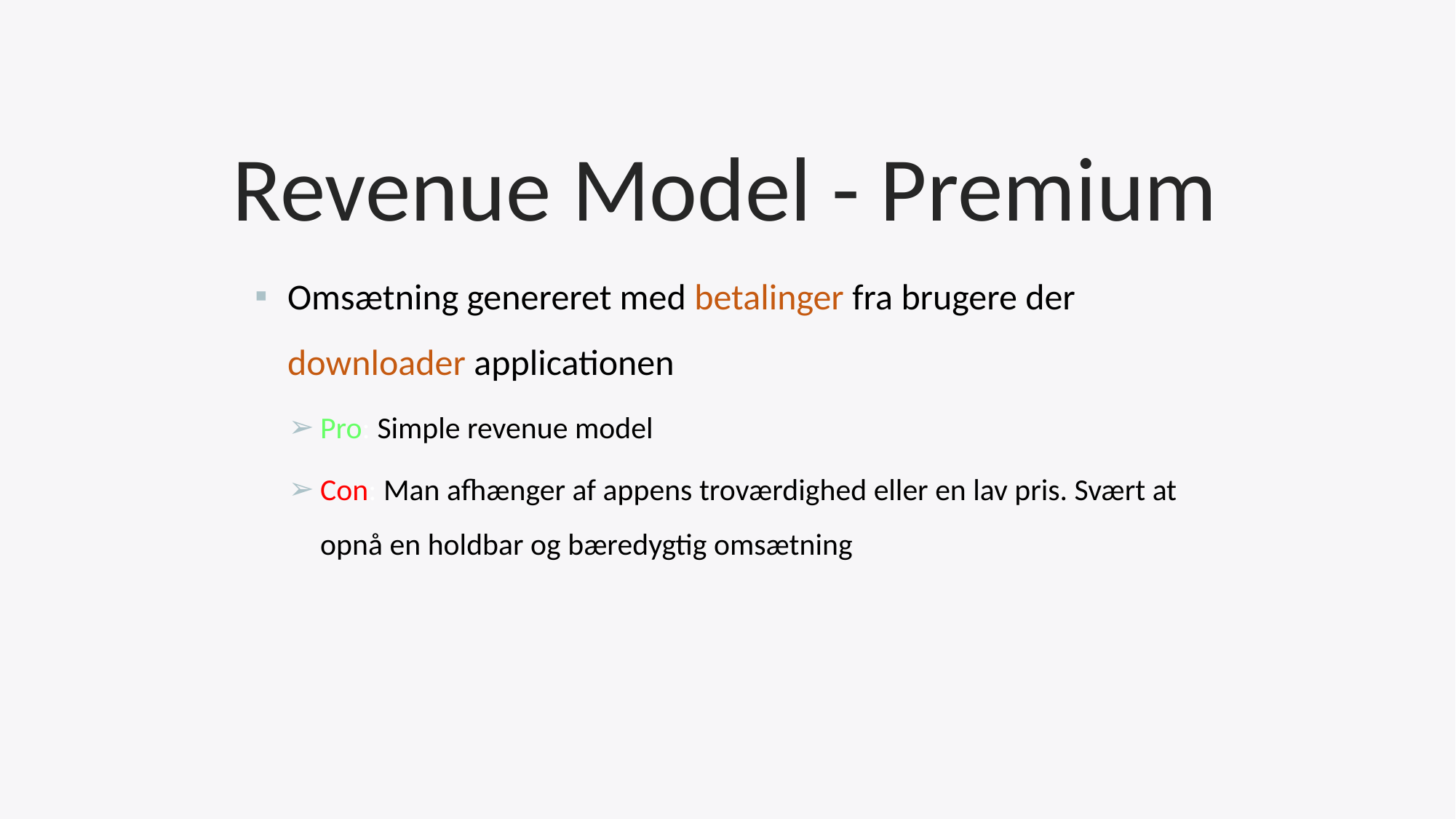

# Revenue Model - Premium
Omsætning genereret med betalinger fra brugere der downloader applicationen
Pro: Simple revenue model
Con: Man afhænger af appens troværdighed eller en lav pris. Svært at opnå en holdbar og bæredygtig omsætning